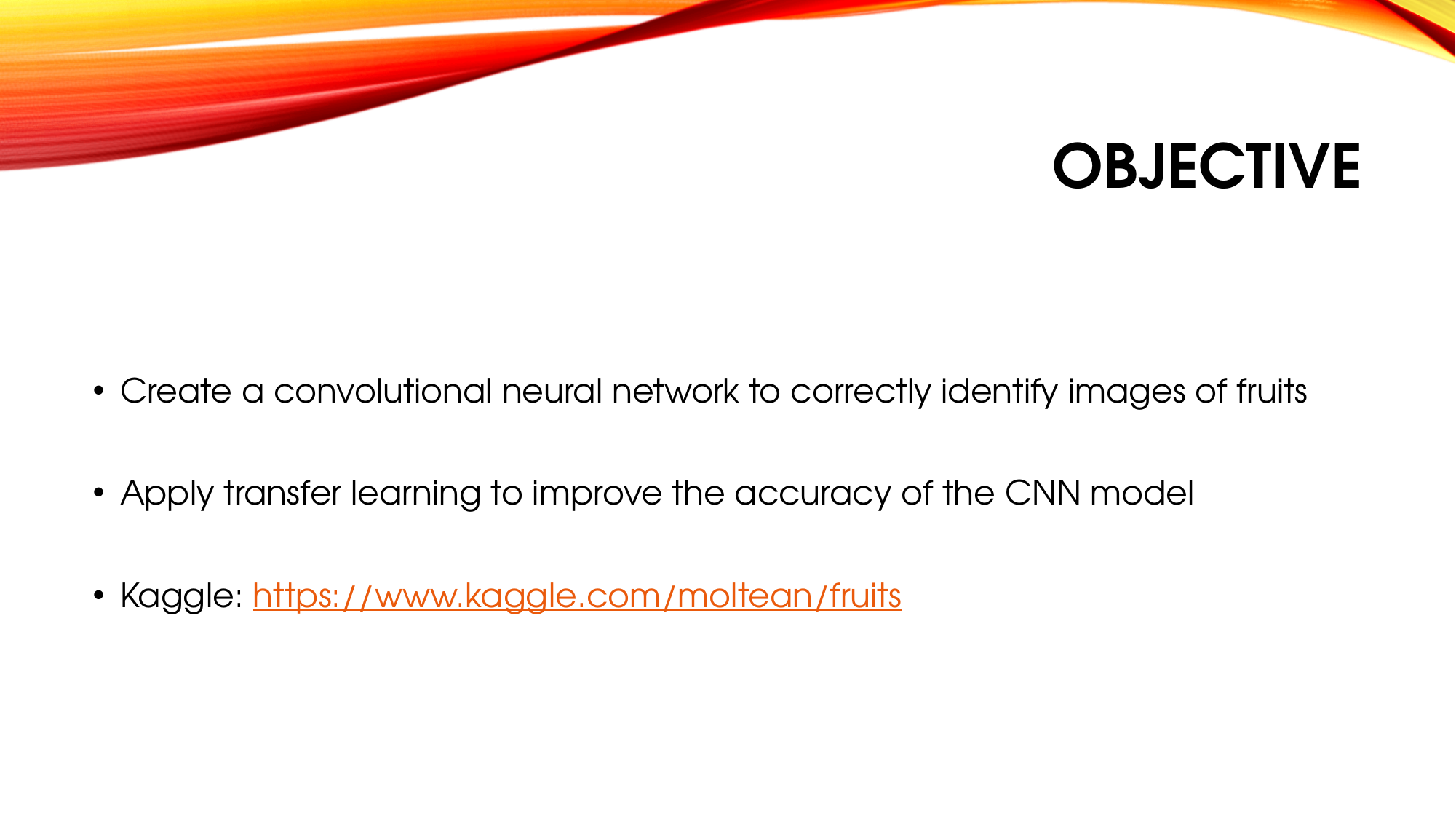

# OBjective

Create a convolutional neural network to correctly identify images of fruits

Apply transfer learning to improve the accuracy of the CNN model

Kaggle: https://www.kaggle.com/moltean/fruits